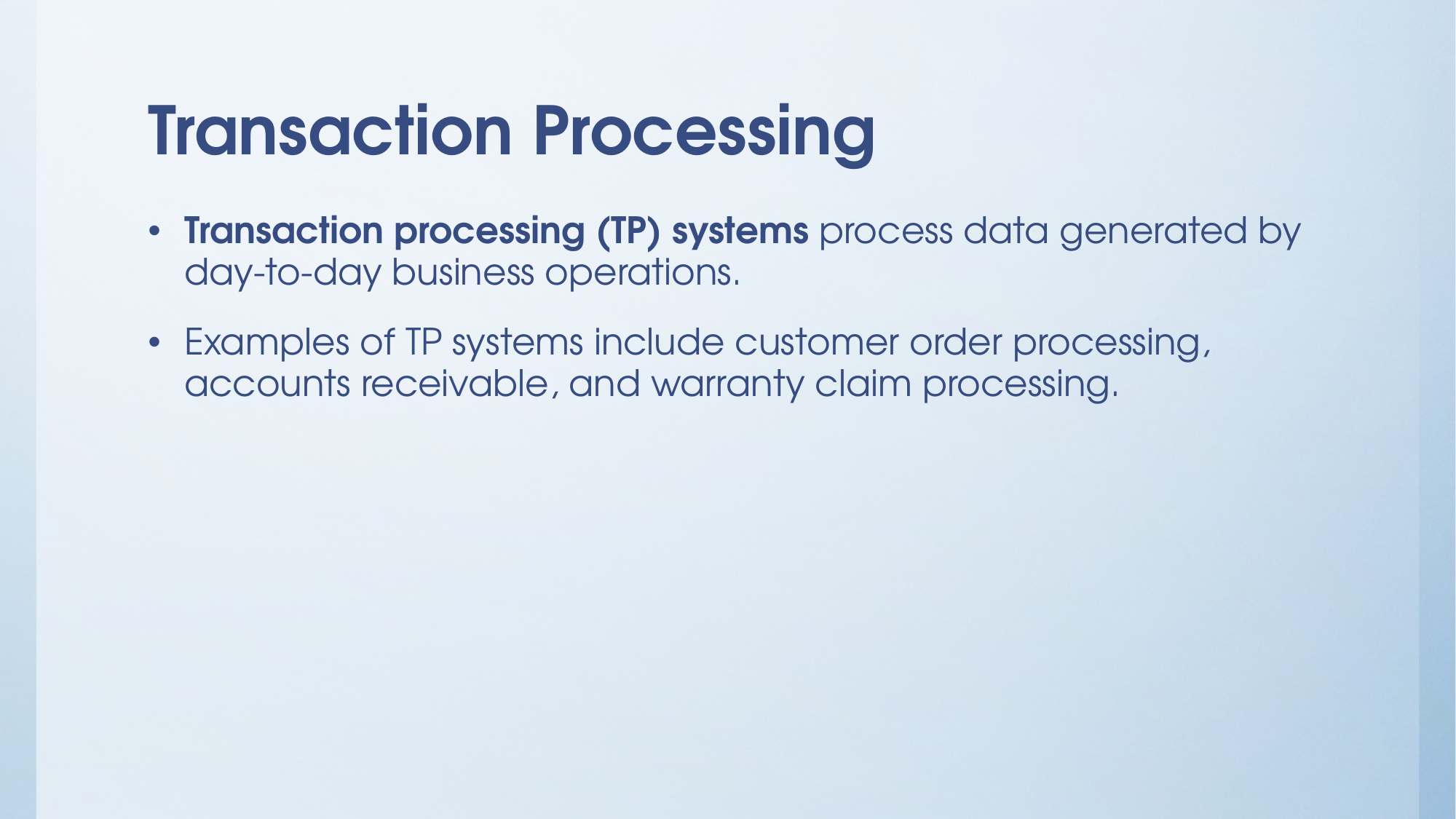

# Transaction Processing
Transaction processing (TP) systems process data generated by day-to-day business operations.
Examples of TP systems include customer order processing, accounts receivable, and warranty claim processing.